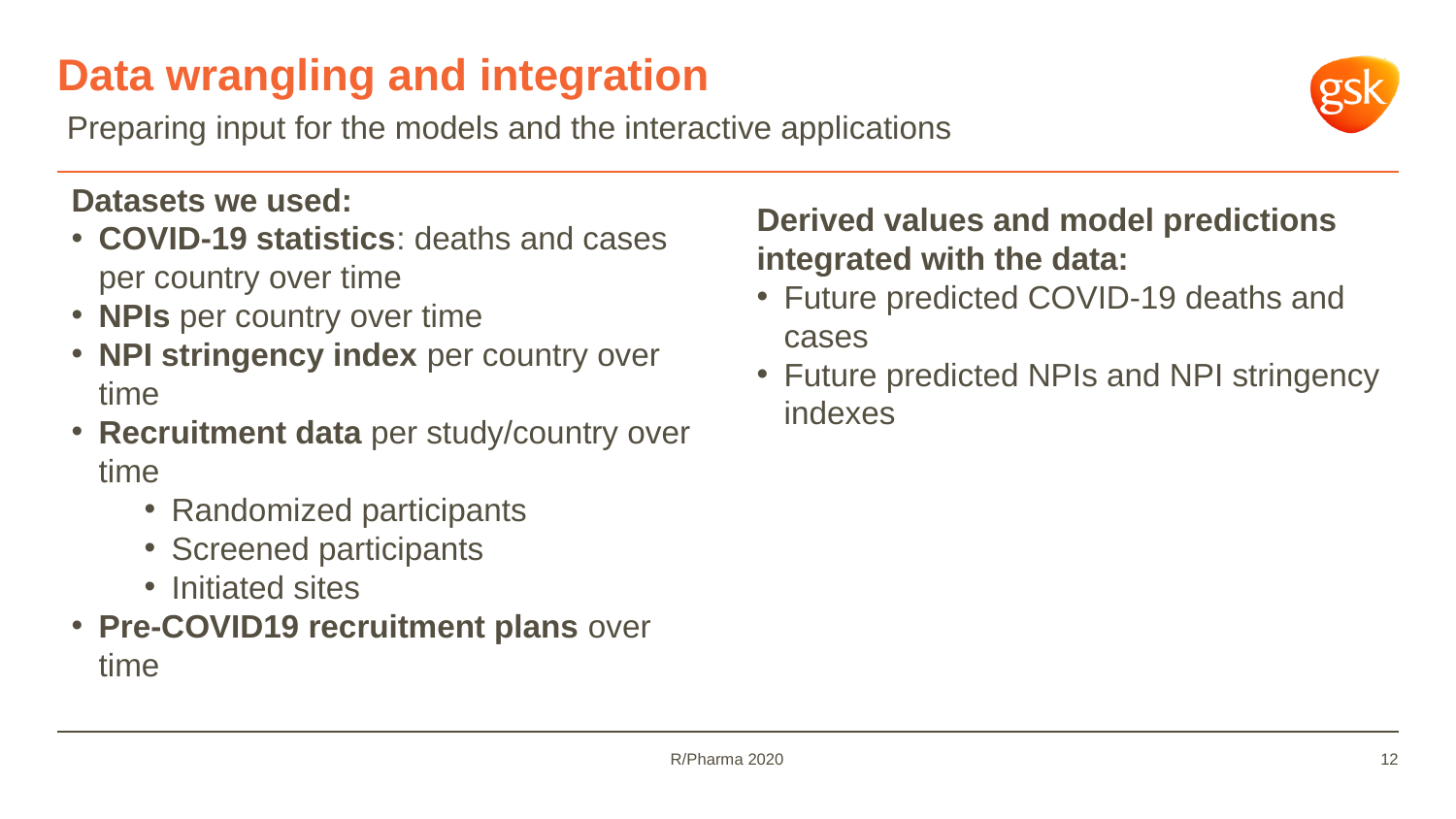

# Data wrangling and integration
Preparing input for the models and the interactive applications

Derived values and model predictions integrated with the data:
Future predicted COVID-19 deaths and cases
Future predicted NPIs and NPI stringency indexes

Datasets we used:
COVID-19 statistics: deaths and cases per country over time
NPIs per country over time
NPI stringency index per country over time
Recruitment data per study/country over time
Randomized participants
Screened participants
Initiated sites
Pre-COVID19 recruitment plans over time

R/Pharma 2020
12